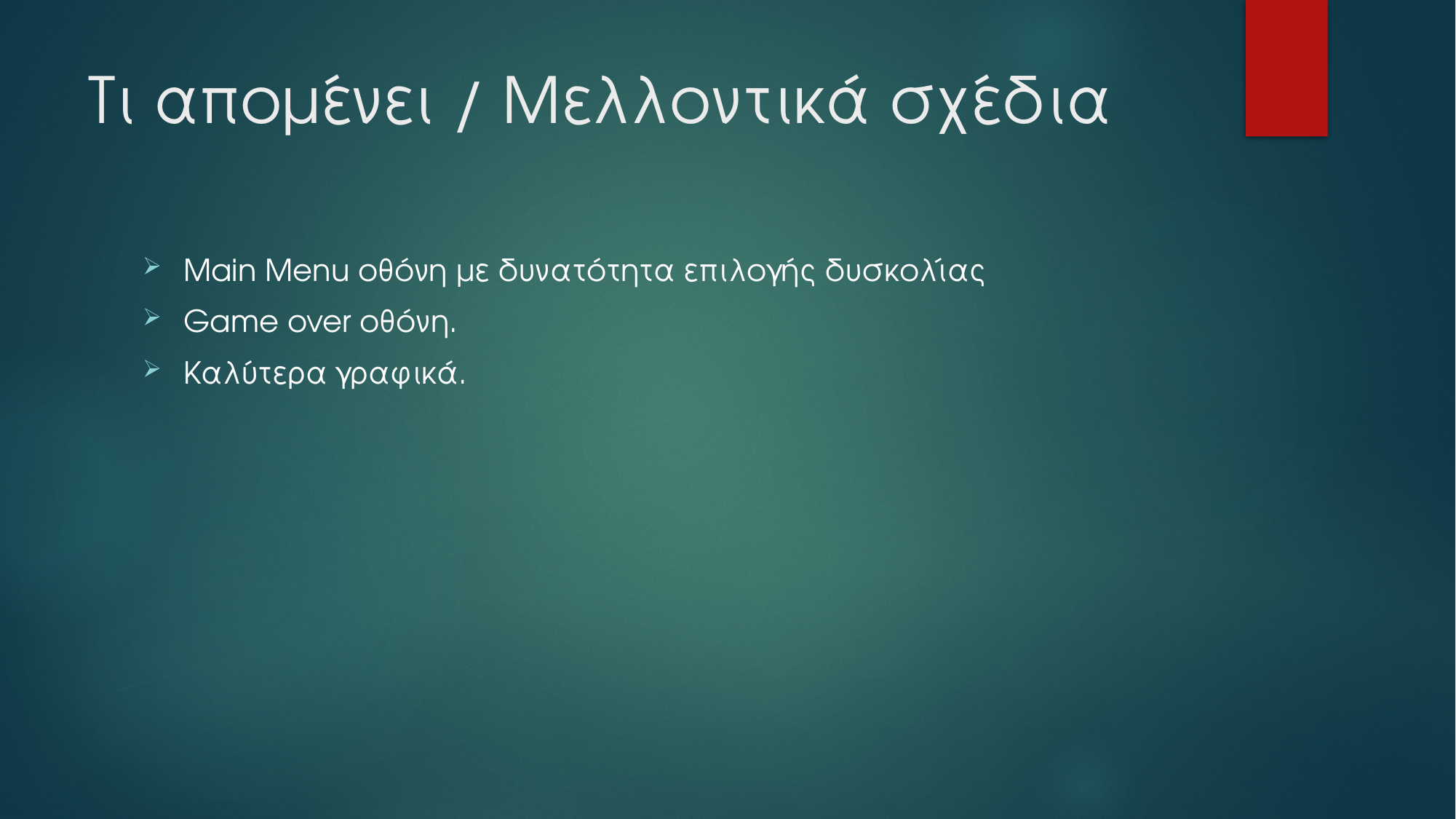

# Τι απομένει / Μελλοντικά σχέδια
Main Menu οθόνη με δυνατότητα επιλογής δυσκολίας
Game over οθόνη.
Καλύτερα γραφικά.